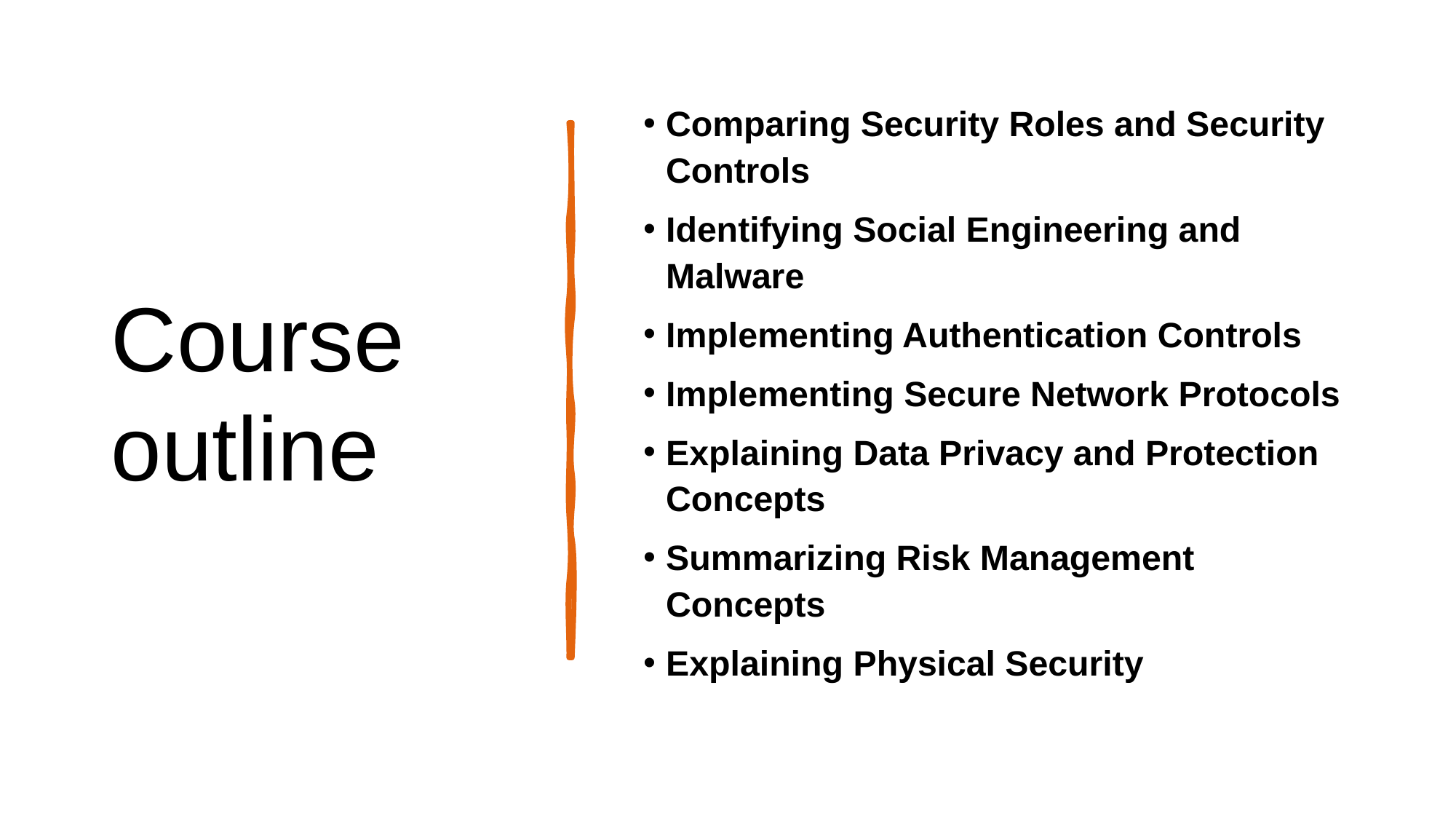

# Course outline
Comparing Security Roles and Security Controls
Identifying Social Engineering and Malware
Implementing Authentication Controls
Implementing Secure Network Protocols
Explaining Data Privacy and Protection Concepts
Summarizing Risk Management Concepts
Explaining Physical Security